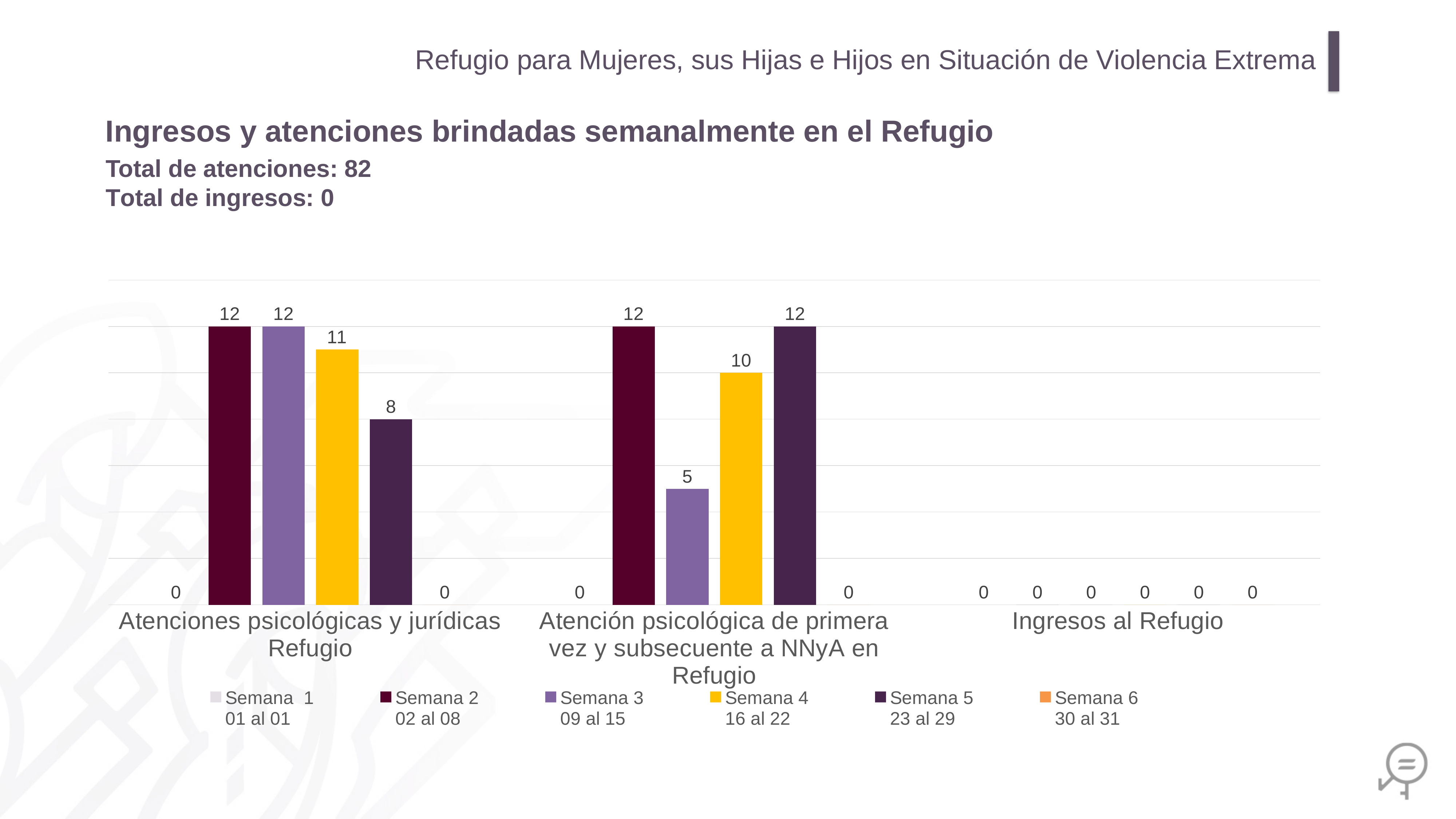

Refugio para Mujeres, sus Hijas e Hijos en Situación de Violencia Extrema
Ingresos y atenciones brindadas semanalmente en el Refugio
Total de atenciones: 82
Total de ingresos: 0

### Chart

| Category | Semana  1
01 al 01 | Semana 2
02 al 08 | Semana 3
09 al 15 | Semana 4
16 al 22 | Semana 5
23 al 29 | Semana 6
30 al 31 |
|---|---|---|---|---|---|---|
| Atenciones psicológicas y jurídicas Refugio | 0.0 | 12.0 | 12.0 | 11.0 | 8.0 | 0.0 |
| Atención psicológica de primera vez y subsecuente a NNyA en Refugio | 0.0 | 12.0 | 5.0 | 10.0 | 12.0 | 0.0 |
| Ingresos al Refugio | 0.0 | 0.0 | 0.0 | 0.0 | 0.0 | 0.0 |